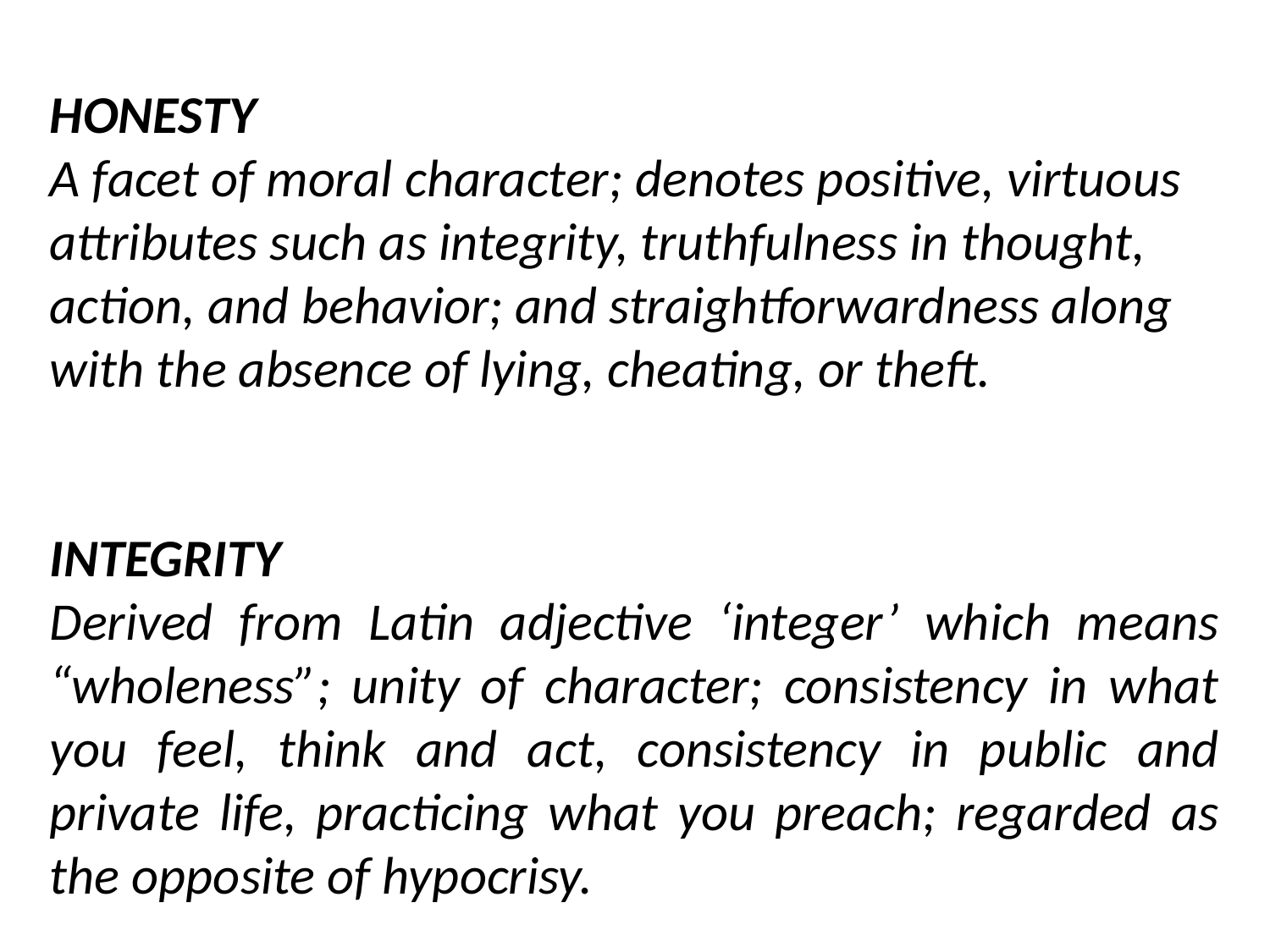

HONESTY
A facet of moral character; denotes positive, virtuous attributes such as integrity, truthfulness in thought, action, and behavior; and straightforwardness along with the absence of lying, cheating, or theft.

INTEGRITY
Derived from Latin adjective ‘integer’ which means “wholeness”; unity of character; consistency in what you feel, think and act, consistency in public and private life, practicing what you preach; regarded as the opposite of hypocrisy.